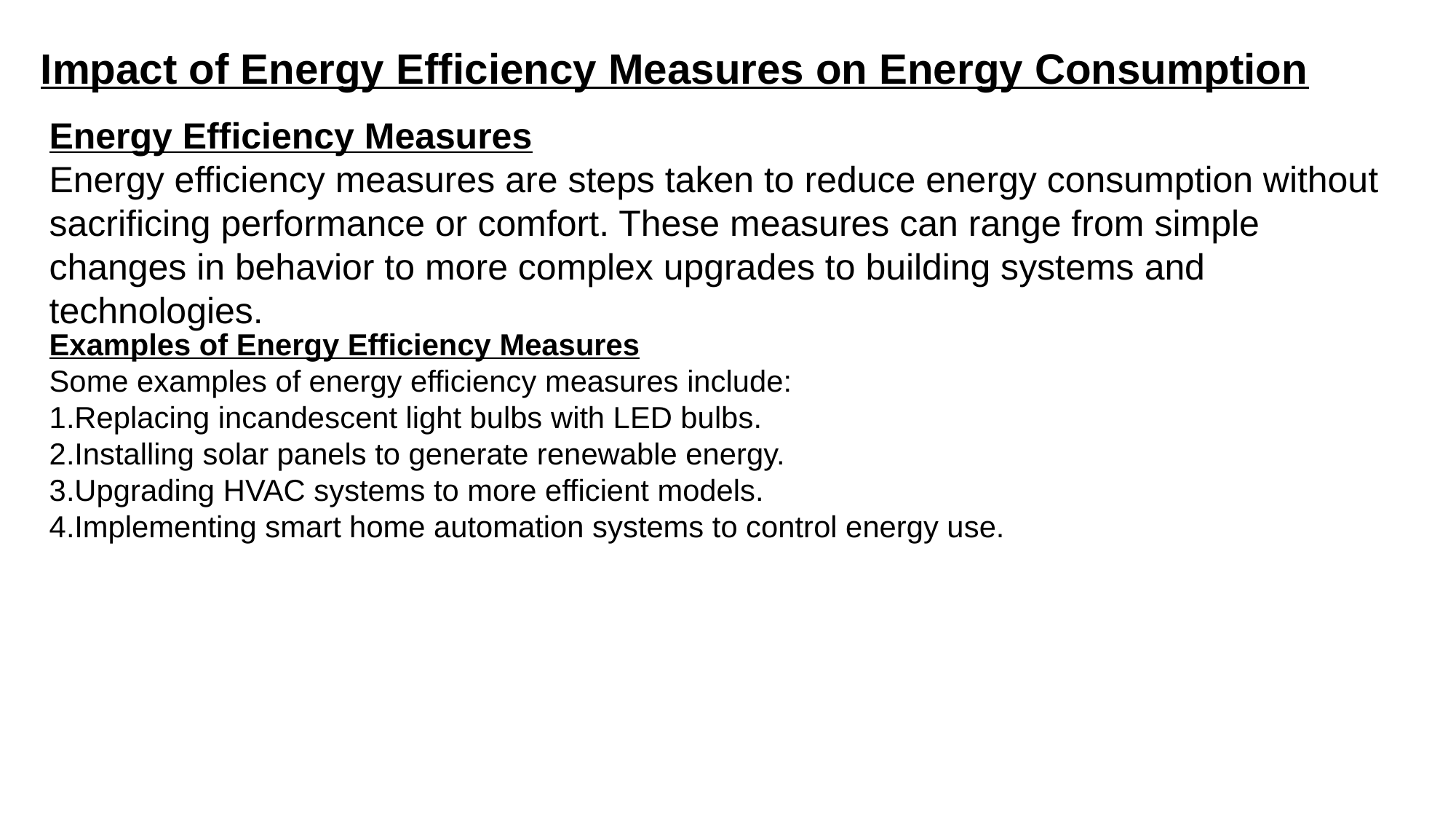

Impact of Energy Efficiency Measures on Energy Consumption
Energy Efficiency Measures
Energy efficiency measures are steps taken to reduce energy consumption without sacrificing performance or comfort. These measures can range from simple changes in behavior to more complex upgrades to building systems and technologies.
Examples of Energy Efficiency Measures
Some examples of energy efficiency measures include:
1.Replacing incandescent light bulbs with LED bulbs.
2.Installing solar panels to generate renewable energy.
3.Upgrading HVAC systems to more efficient models.
4.Implementing smart home automation systems to control energy use.